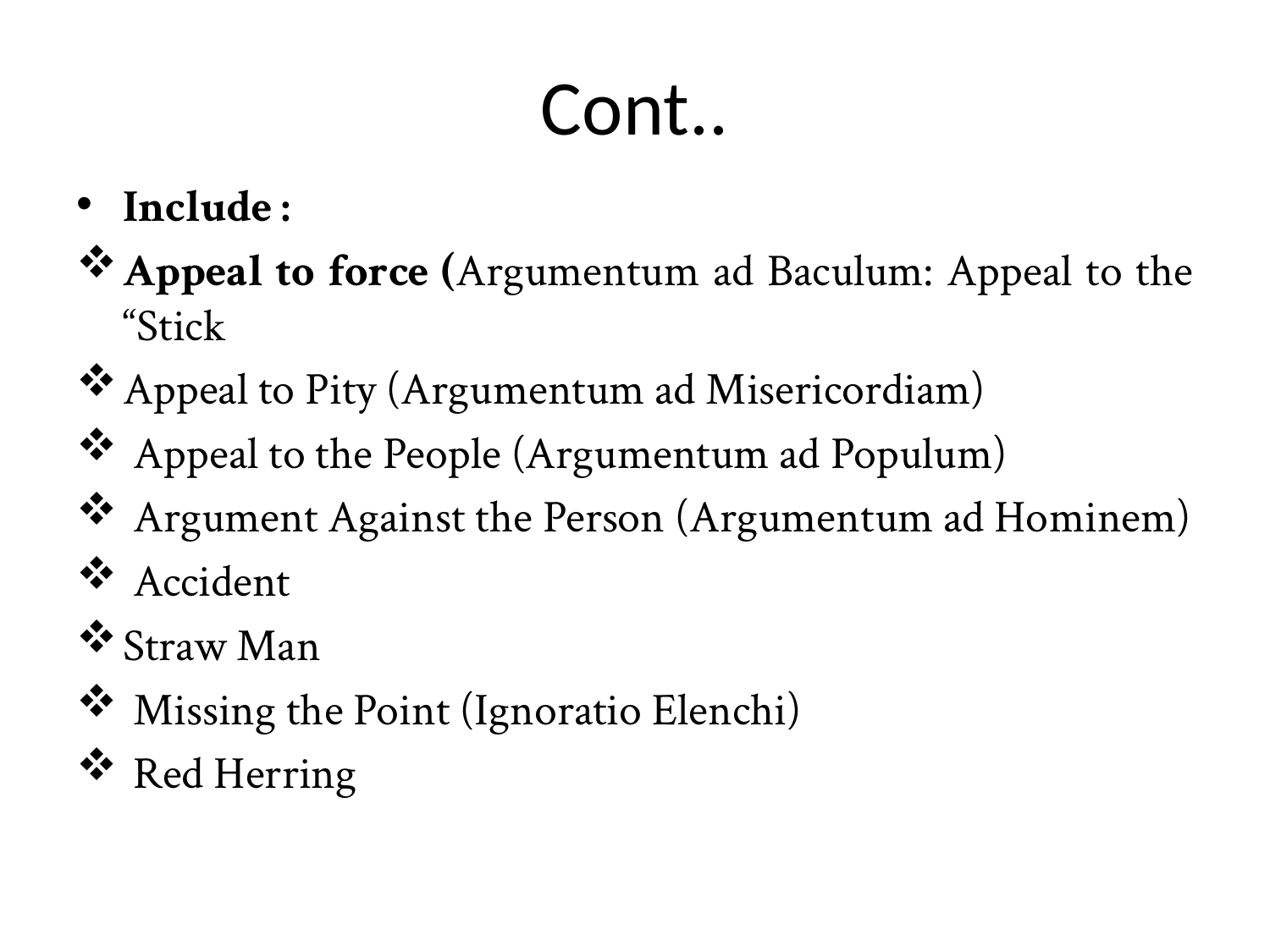

# Cont..
Include :
Appeal to force (Argumentum ad Baculum: Appeal to the “Stick
Appeal to Pity (Argumentum ad Misericordiam)
 Appeal to the People (Argumentum ad Populum)
 Argument Against the Person (Argumentum ad Hominem)
 Accident
Straw Man
 Missing the Point (Ignoratio Elenchi)
 Red Herring